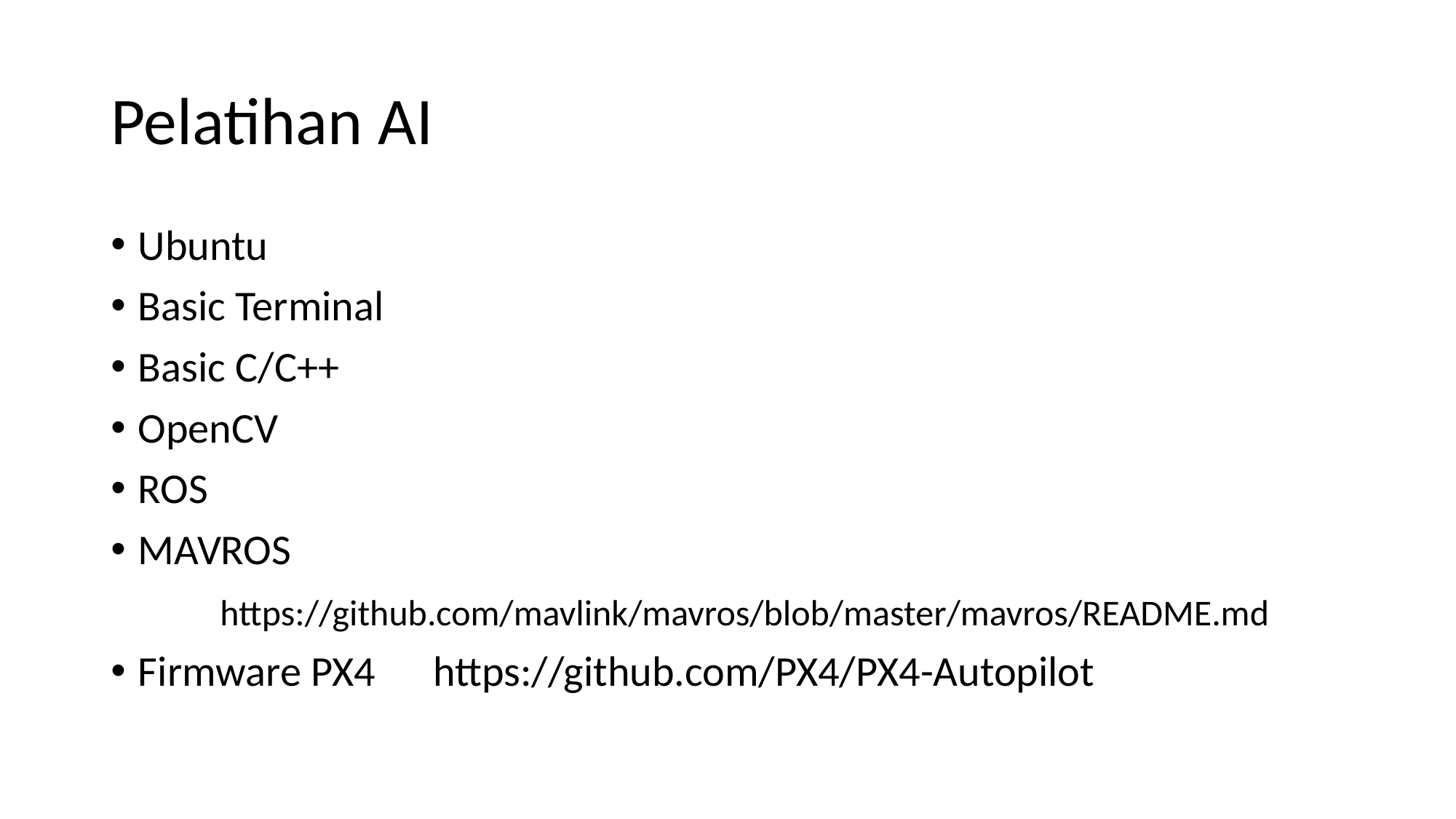

# Pelatihan AI
Ubuntu
Basic Terminal
Basic C/C++
OpenCV
ROS
MAVROS
	https://github.com/mavlink/mavros/blob/master/mavros/README.md
Firmware PX4      https://github.com/PX4/PX4-Autopilot